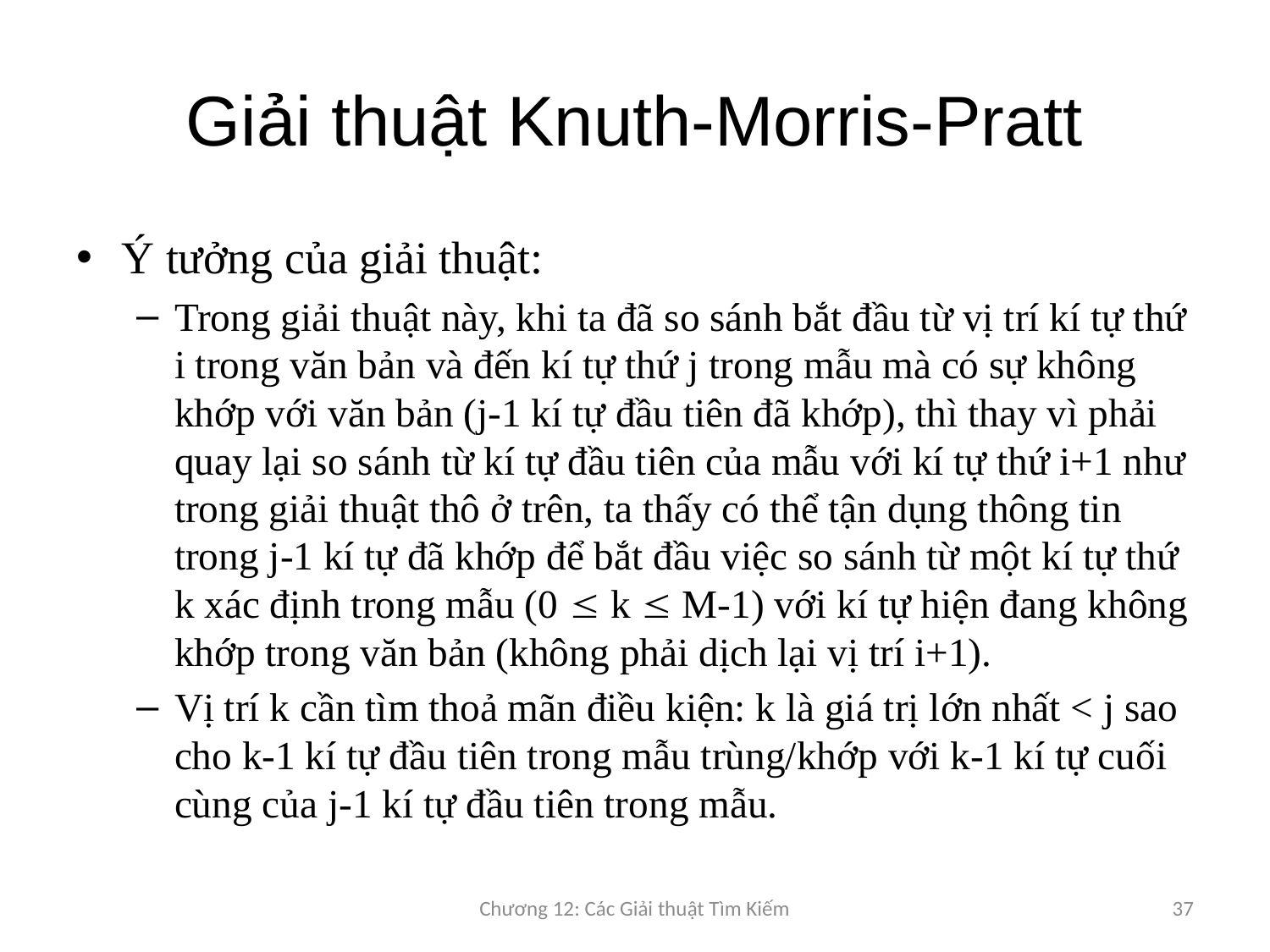

# Giải thuật Knuth-Morris-Pratt
Ý tưởng của giải thuật:
Trong giải thuật này, khi ta đã so sánh bắt đầu từ vị trí kí tự thứ i trong văn bản và đến kí tự thứ j trong mẫu mà có sự không khớp với văn bản (j-1 kí tự đầu tiên đã khớp), thì thay vì phải quay lại so sánh từ kí tự đầu tiên của mẫu với kí tự thứ i+1 như trong giải thuật thô ở trên, ta thấy có thể tận dụng thông tin trong j-1 kí tự đã khớp để bắt đầu việc so sánh từ một kí tự thứ k xác định trong mẫu (0 ≤ k ≤ M-1) với kí tự hiện đang không khớp trong văn bản (không phải dịch lại vị trí i+1).
Vị trí k cần tìm thoả mãn điều kiện: k là giá trị lớn nhất < j sao cho k-1 kí tự đầu tiên trong mẫu trùng/khớp với k-1 kí tự cuối cùng của j-1 kí tự đầu tiên trong mẫu.
Chương 12: Các Giải thuật Tìm Kiếm
37